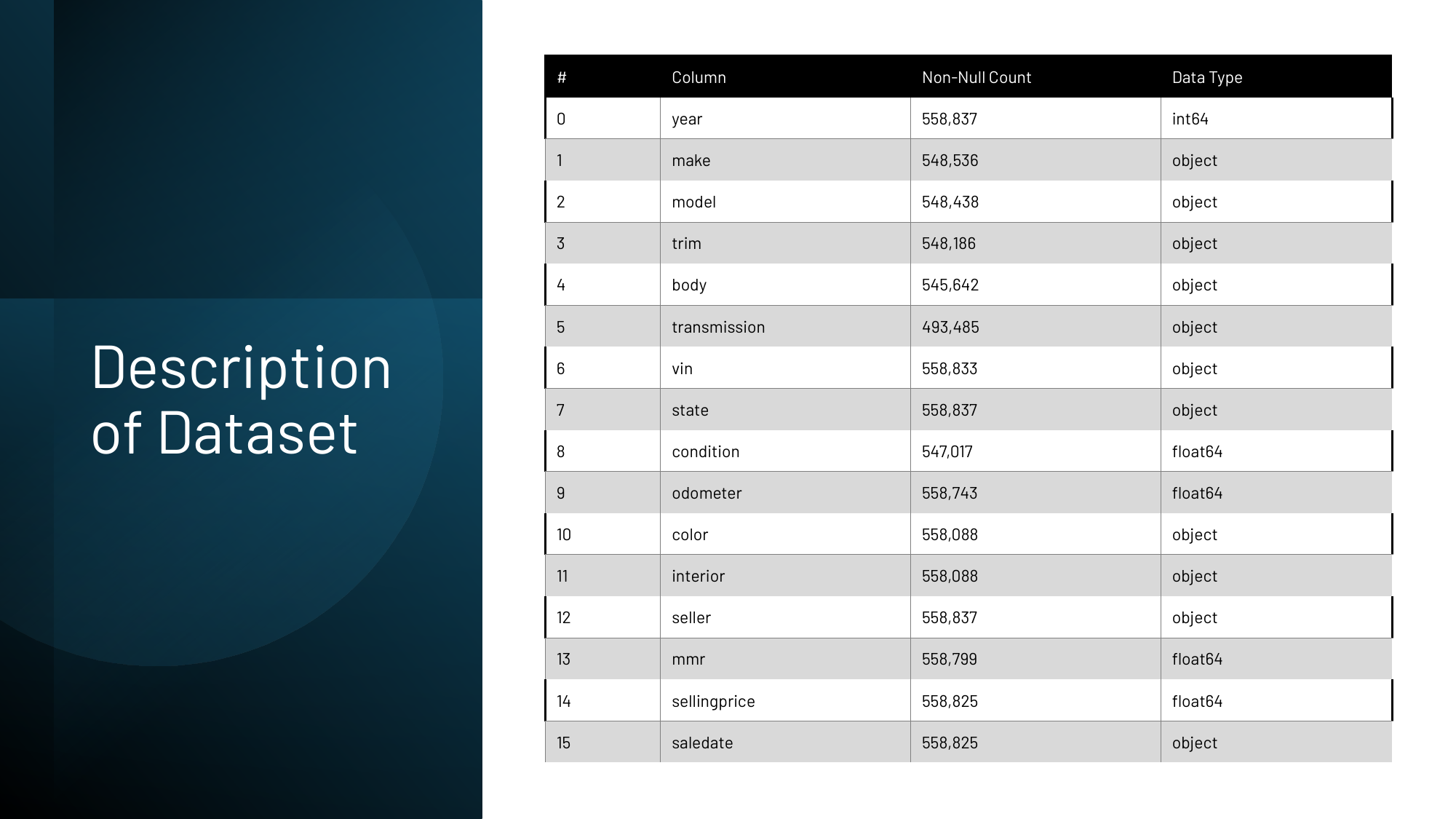

| # | Column | Non-Null Count | Data Type |
| --- | --- | --- | --- |
| 0 | year | 558,837 | int64 |
| 1 | make | 548,536 | object |
| 2 | model | 548,438 | object |
| 3 | trim | 548,186 | object |
| 4 | body | 545,642 | object |
| 5 | transmission | 493,485 | object |
| 6 | vin | 558,833 | object |
| 7 | state | 558,837 | object |
| 8 | condition | 547,017 | float64 |
| 9 | odometer | 558,743 | float64 |
| 10 | color | 558,088 | object |
| 11 | interior | 558,088 | object |
| 12 | seller | 558,837 | object |
| 13 | mmr | 558,799 | float64 |
| 14 | sellingprice | 558,825 | float64 |
| 15 | saledate | 558,825 | object |

# Description of Dataset